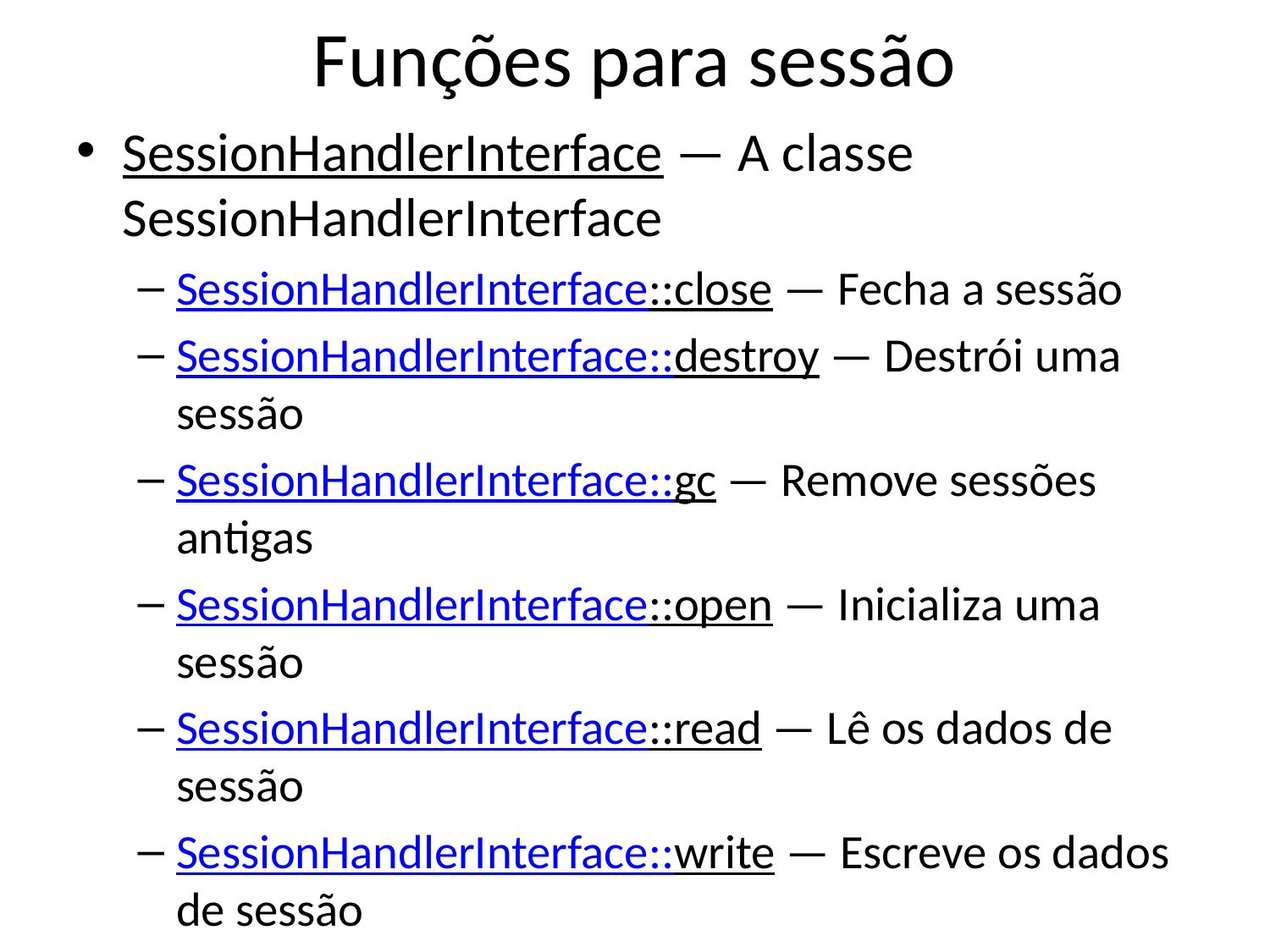

# Funções para sessão
SessionHandlerInterface — A classe SessionHandlerInterface
SessionHandlerInterface::close — Fecha a sessão
SessionHandlerInterface::destroy — Destrói uma sessão
SessionHandlerInterface::gc — Remove sessões antigas
SessionHandlerInterface::open — Inicializa uma sessão
SessionHandlerInterface::read — Lê os dados de sessão
SessionHandlerInterface::write — Escreve os dados de sessão